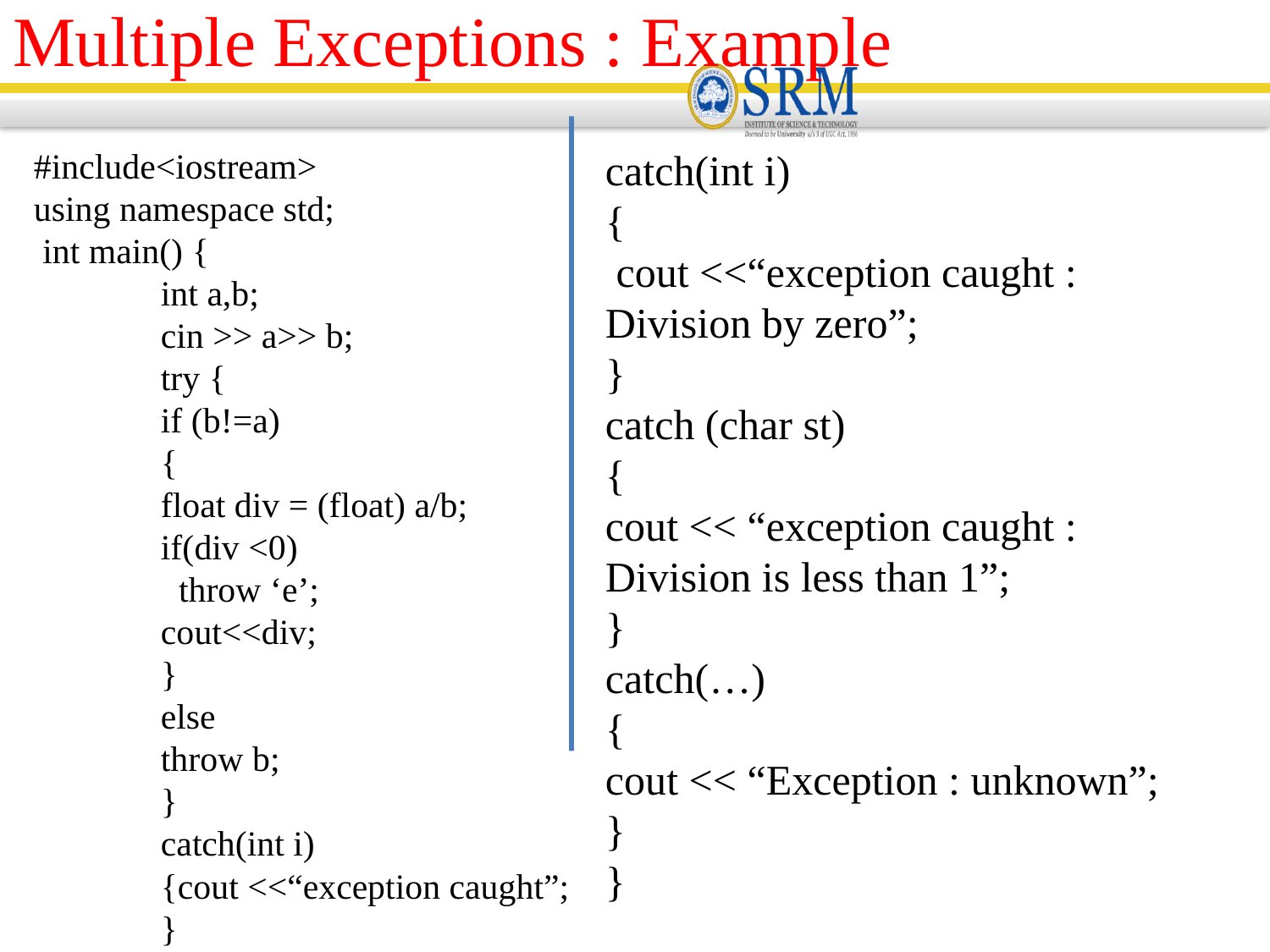

Multiple Exceptions : Example
#include<iostream>
using namespace std;
 int main() {
	int a,b;
	cin >> a>> b;
	try {
	if (b!=a)
	{
	float div = (float) a/b;
	if(div <0)
	  throw ‘e’;
	cout<<div;
	}
	else
	throw b;
	}
	catch(int i)
	{cout <<“exception caught”;
	}
catch(int i)
{
 cout <<“exception caught : Division by zero”;
}
catch (char st)
{
cout << “exception caught : Division is less than 1”;
}
catch(…)
{
cout << “Exception : unknown”;
}
}